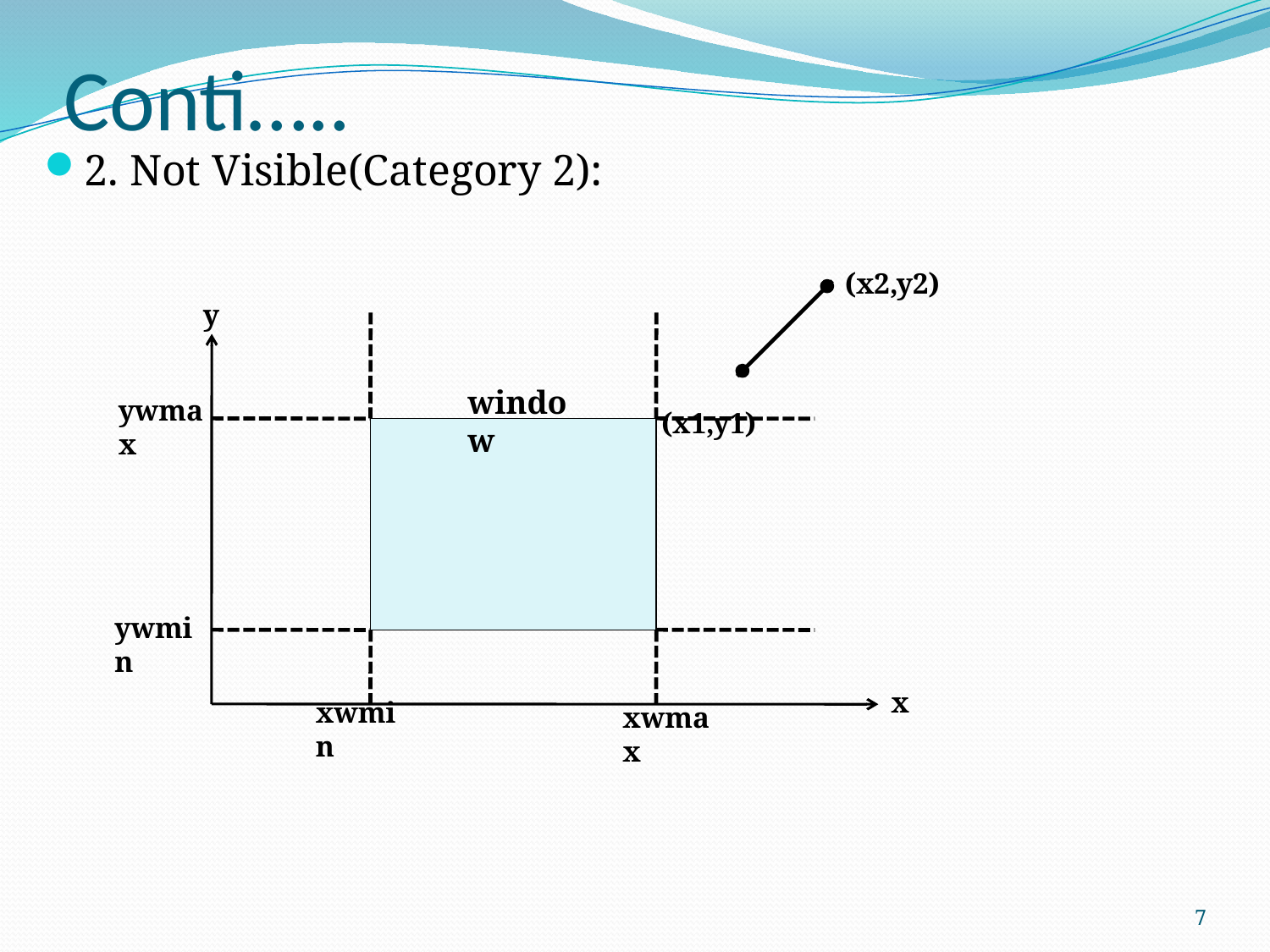

# Conti…..
2. Not Visible(Category 2):

(x2,y2)

y
 (x1,y1)

window
ywmax

ywmin
x
xwmin
xwmax
7